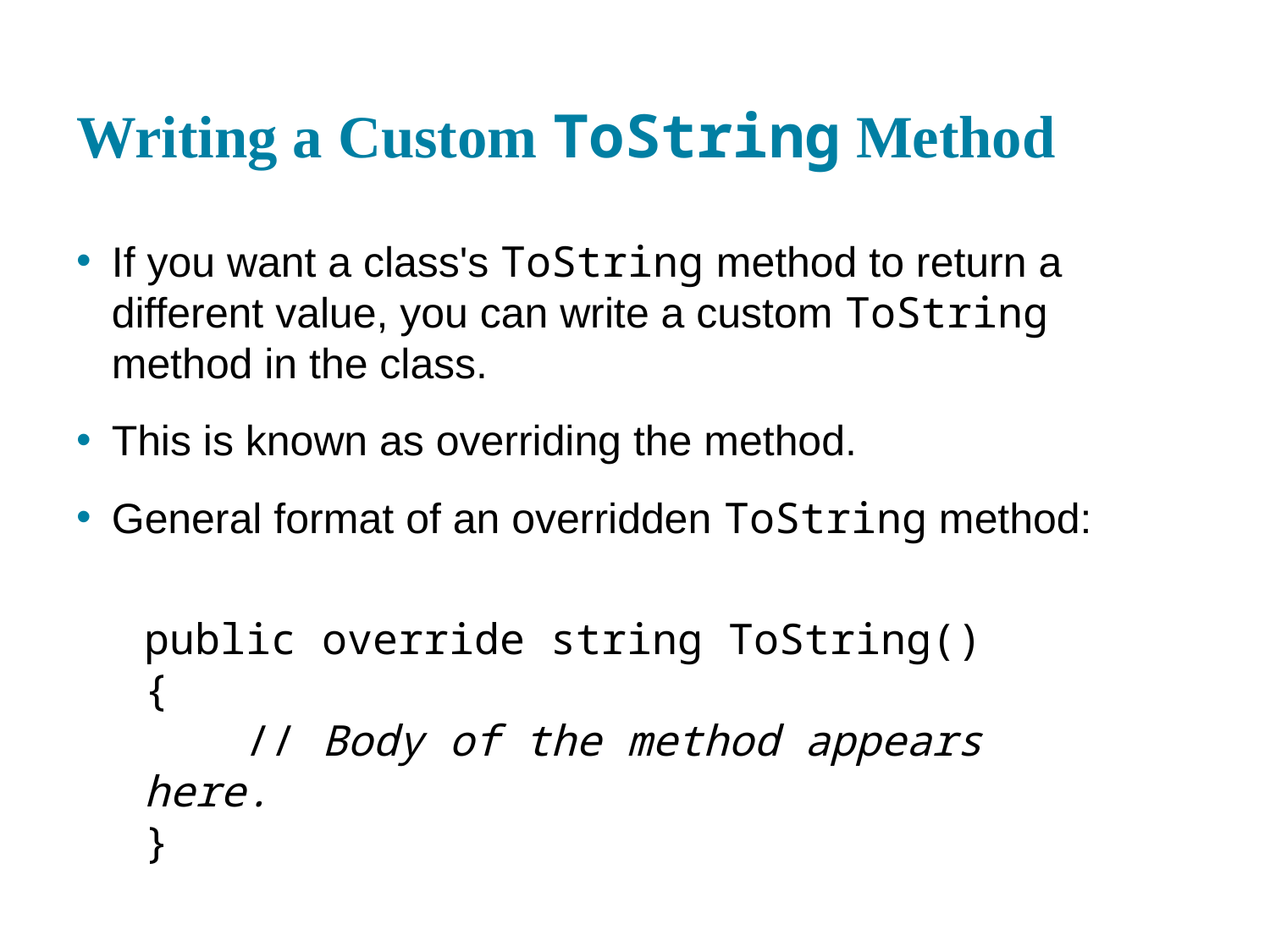

# Writing a Custom ToString Method
If you want a class's ToString method to return a different value, you can write a custom ToString method in the class.
This is known as overriding the method.
General format of an overridden ToString method:
public override string ToString()
{
    // Body of the method appears here.
}